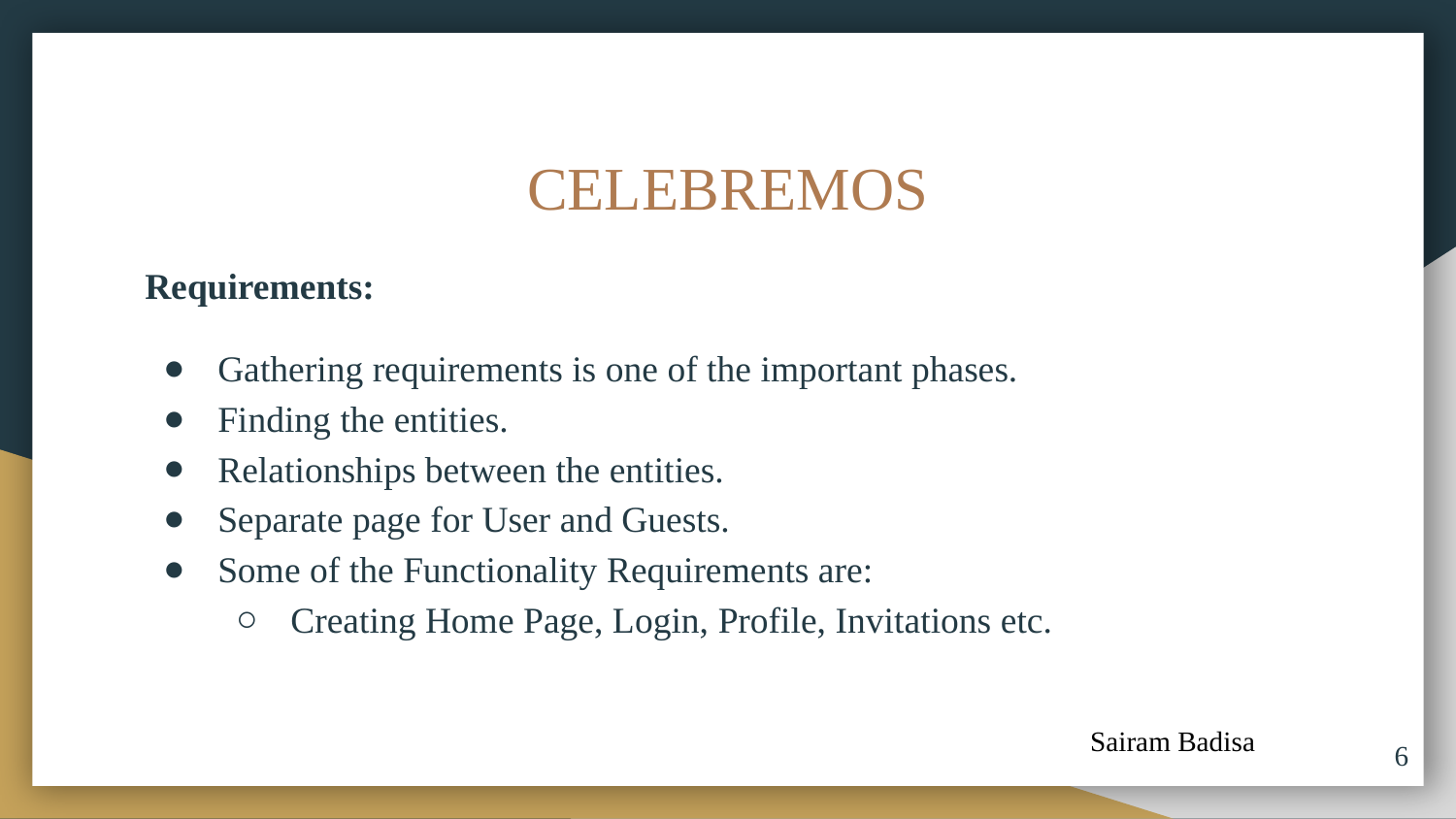

# CELEBREMOS
Requirements:
Gathering requirements is one of the important phases.
Finding the entities.
Relationships between the entities.
Separate page for User and Guests.
Some of the Functionality Requirements are:
Creating Home Page, Login, Profile, Invitations etc.

Sairam Badisa
6